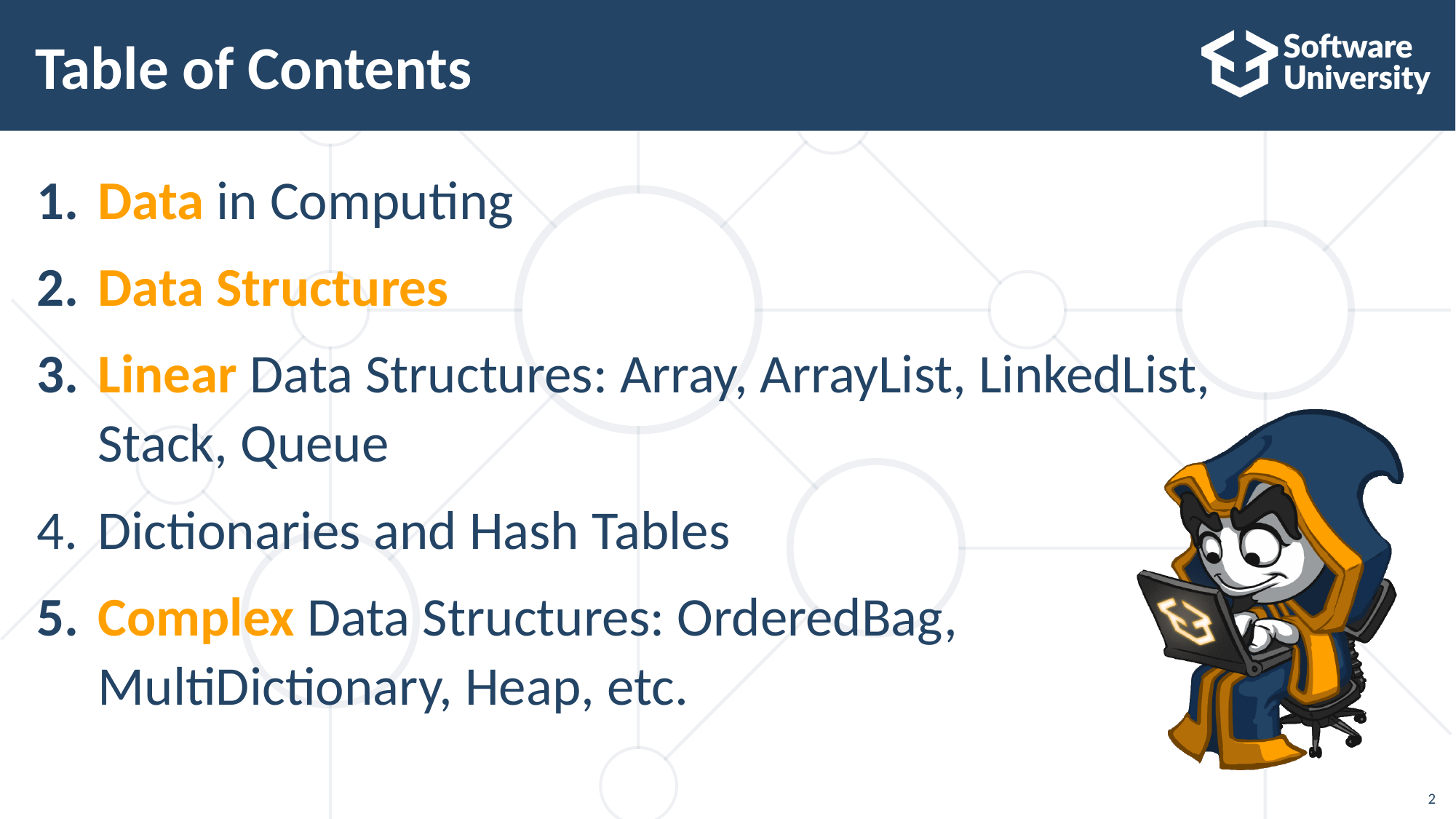

# Table of Contents
Data in Computing
Data Structures
Linear Data Structures: Array, ArrayList, LinkedList, Stack, Queue
Dictionaries and Hash Tables
Complex Data Structures: OrderedBag, MultiDictionary, Heap, etc.

2